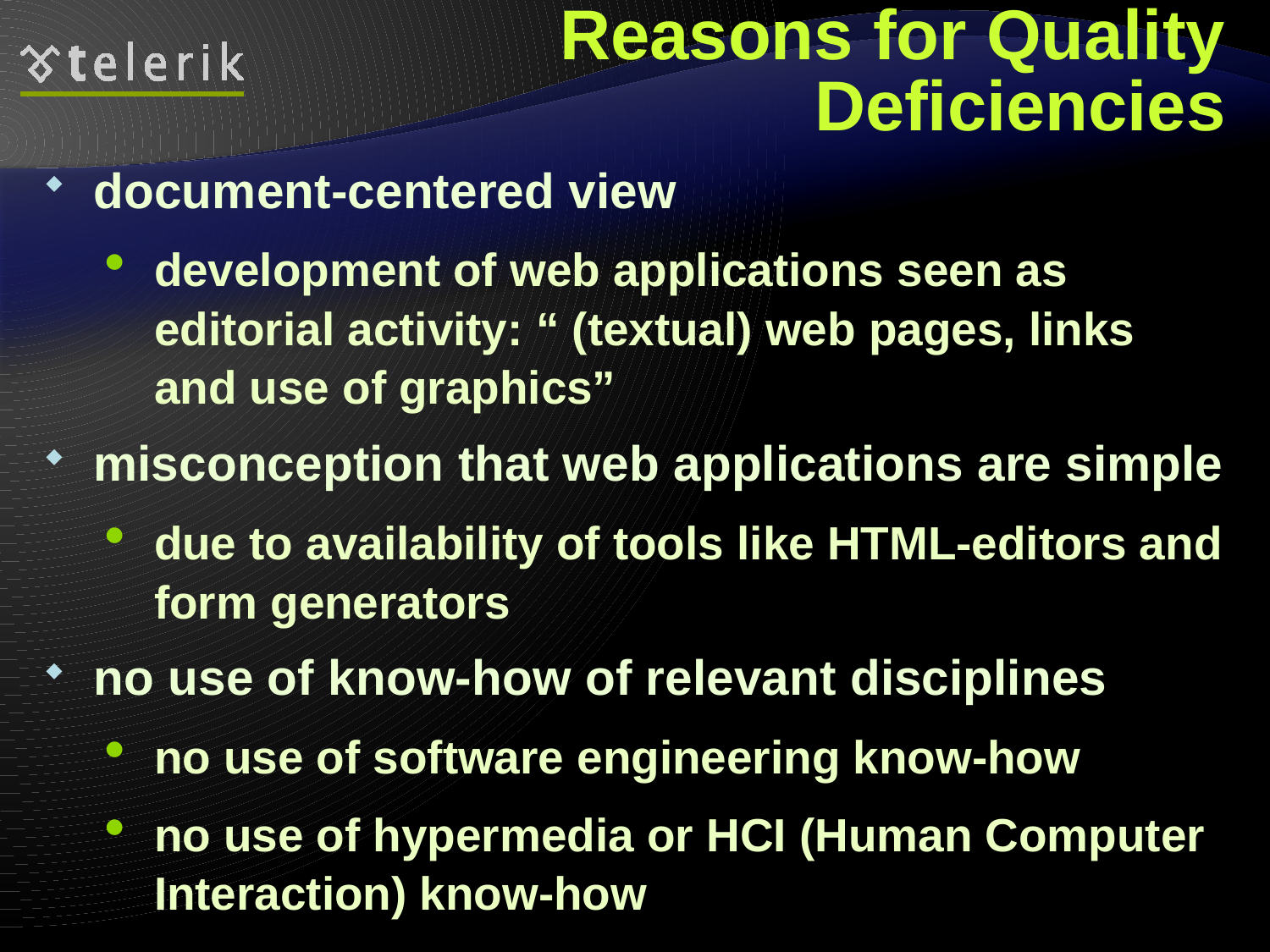

# Reasons for Quality Deficiencies
document-centered view
development of web applications seen as editorial activity: “ (textual) web pages, links and use of graphics”
misconception that web applications are simple
due to availability of tools like HTML-editors and form generators
no use of know-how of relevant disciplines
no use of software engineering know-how
no use of hypermedia or HCI (Human Computer Interaction) know-how